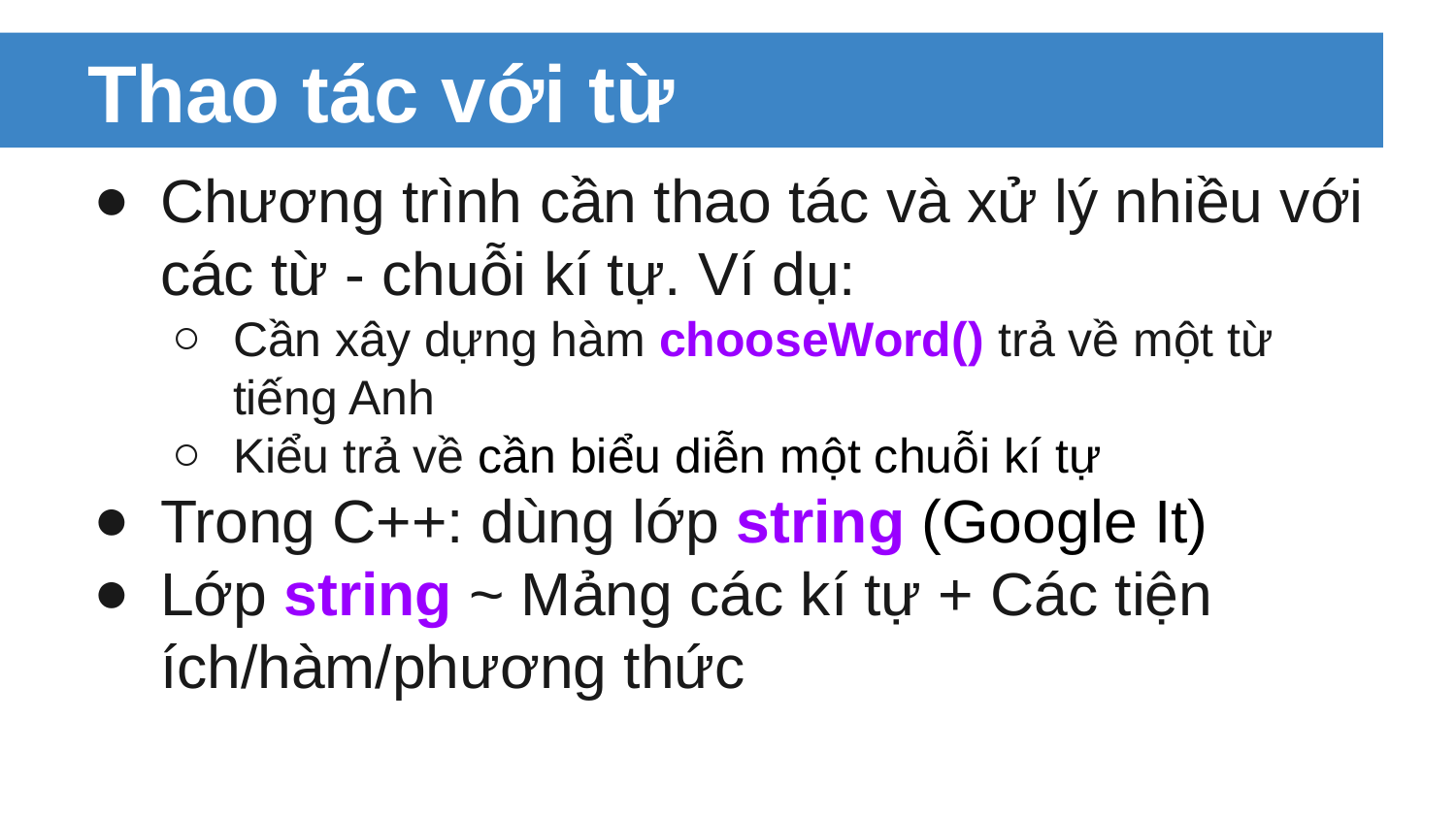

# Thao tác với từ
Chương trình cần thao tác và xử lý nhiều với các từ - chuỗi kí tự. Ví dụ:
Cần xây dựng hàm chooseWord() trả về một từ tiếng Anh
Kiểu trả về cần biểu diễn một chuỗi kí tự
Trong C++: dùng lớp string (Google It)
Lớp string ~ Mảng các kí tự + Các tiện ích/hàm/phương thức